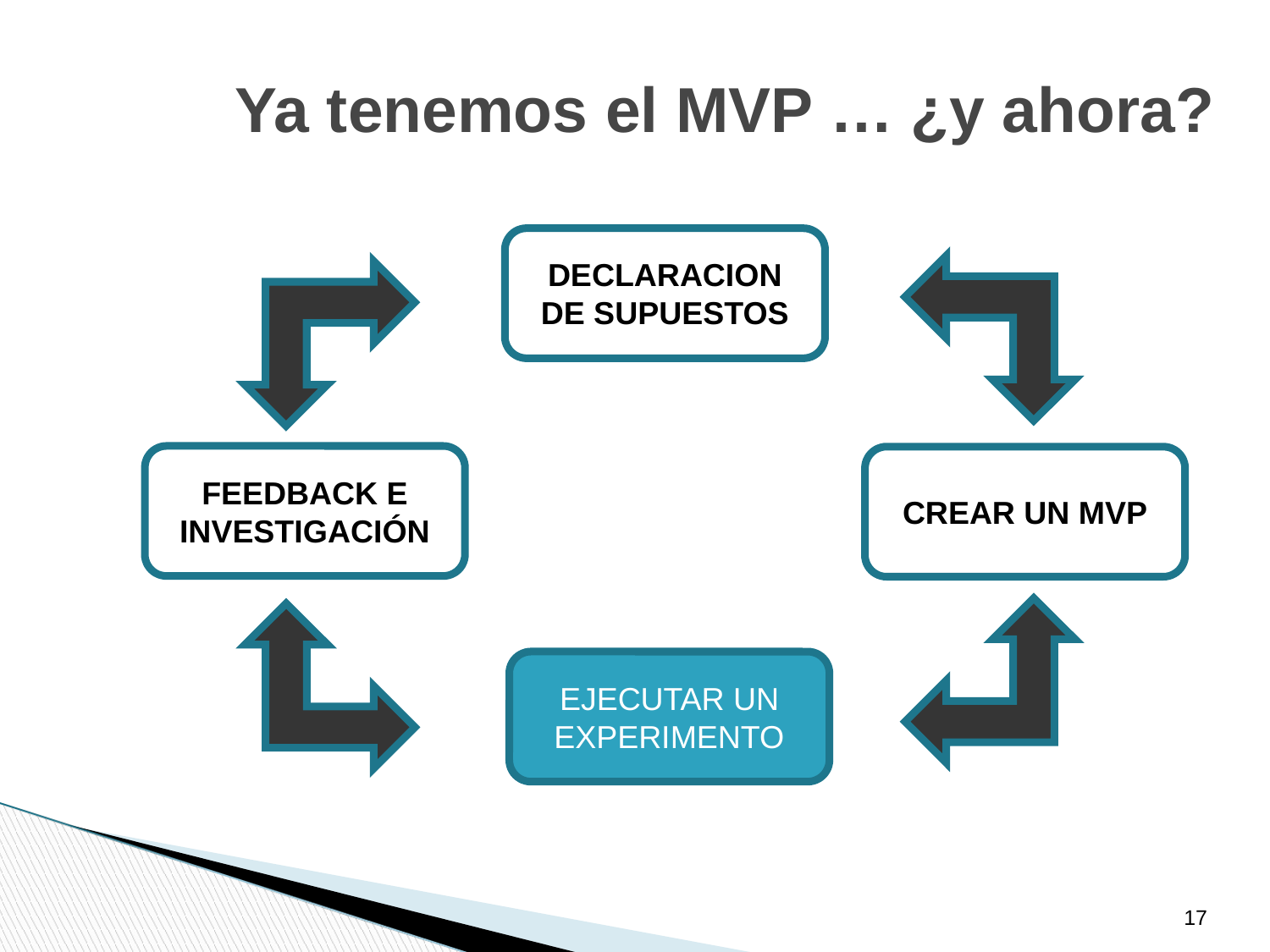

Ya tenemos el MVP … ¿y ahora?
DECLARACION DE SUPUESTOS

FEEDBACK E INVESTIGACIÓN
CREAR UN MVP

EJECUTAR UN EXPERIMENTO
17